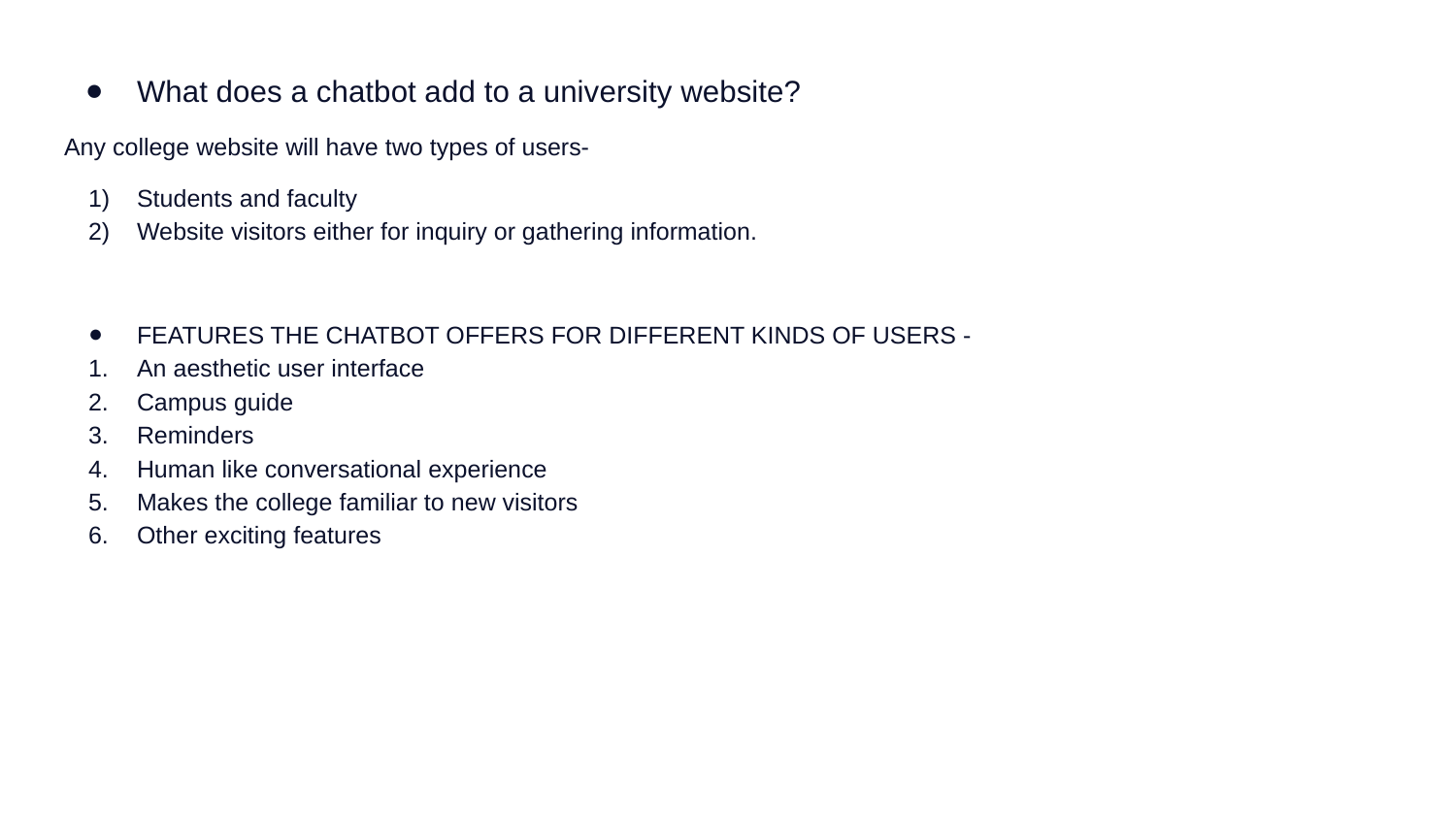

What does a chatbot add to a university website?
Any college website will have two types of users-
Students and faculty
Website visitors either for inquiry or gathering information.

FEATURES THE CHATBOT OFFERS FOR DIFFERENT KINDS OF USERS -
An aesthetic user interface
Campus guide
Reminders
Human like conversational experience
Makes the college familiar to new visitors
Other exciting features

#